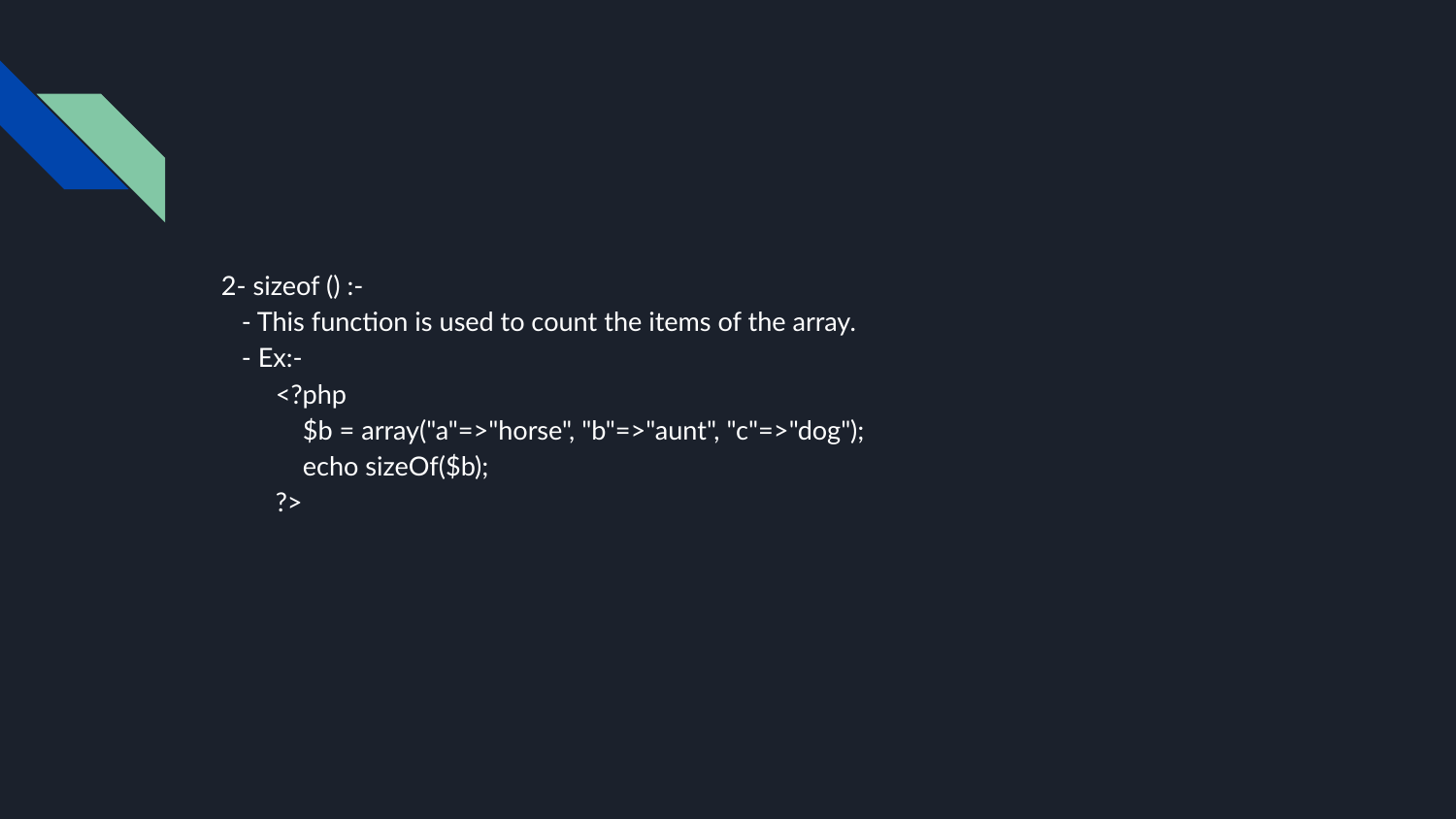

#
2- sizeof () :-
   - This function is used to count the items of the array.
   - Ex:-
        <?php
            $b = array("a"=>"horse", "b"=>"aunt", "c"=>"dog");
            echo sizeOf($b);
        ?>